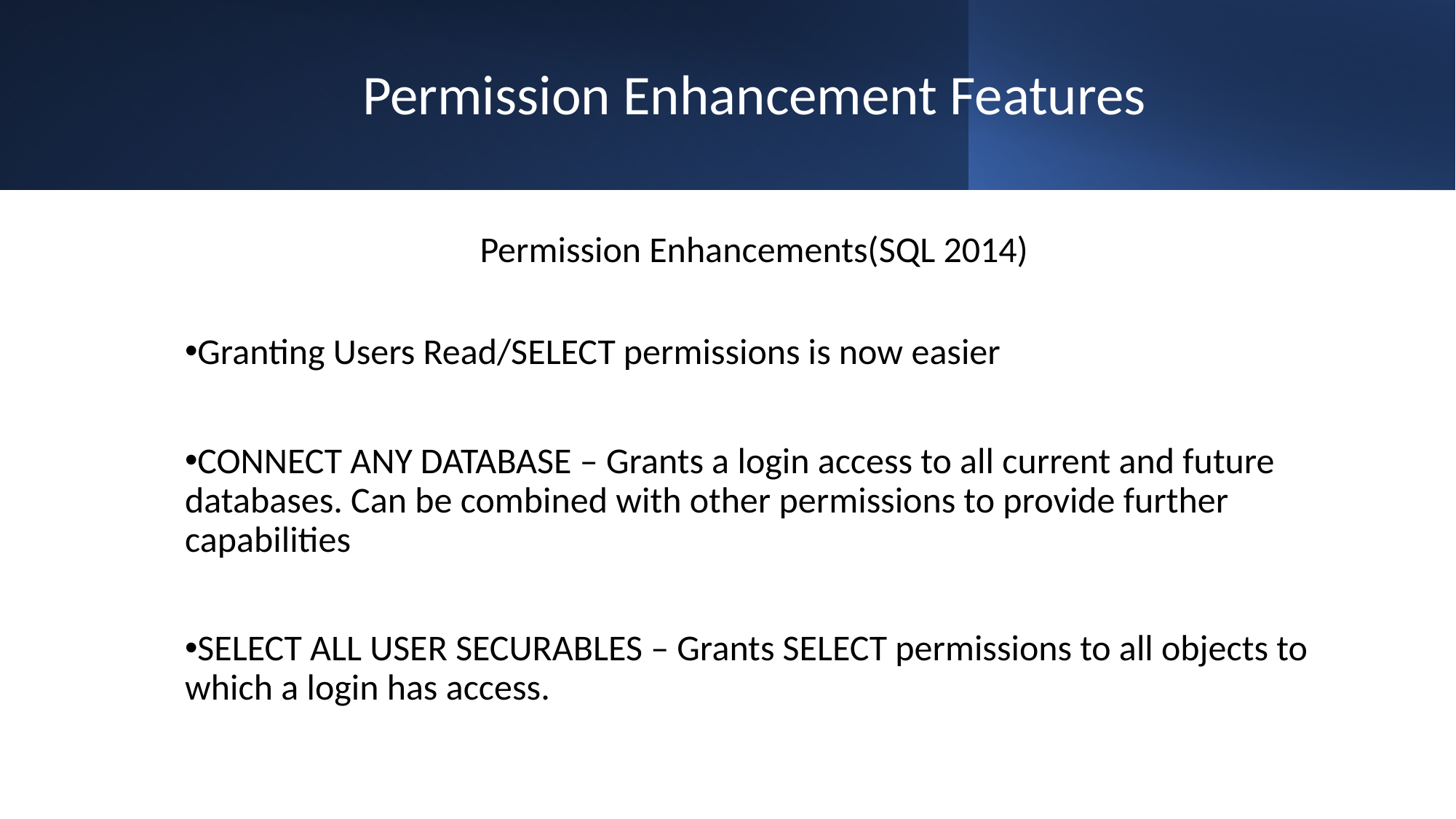

# Permission Enhancement Features
Permission Enhancements(SQL 2014)

Granting Users Read/SELECT permissions is now easier

CONNECT ANY DATABASE – Grants a login access to all current and future databases. Can be combined with other permissions to provide further capabilities

SELECT ALL USER SECURABLES – Grants SELECT permissions to all objects to which a login has access.